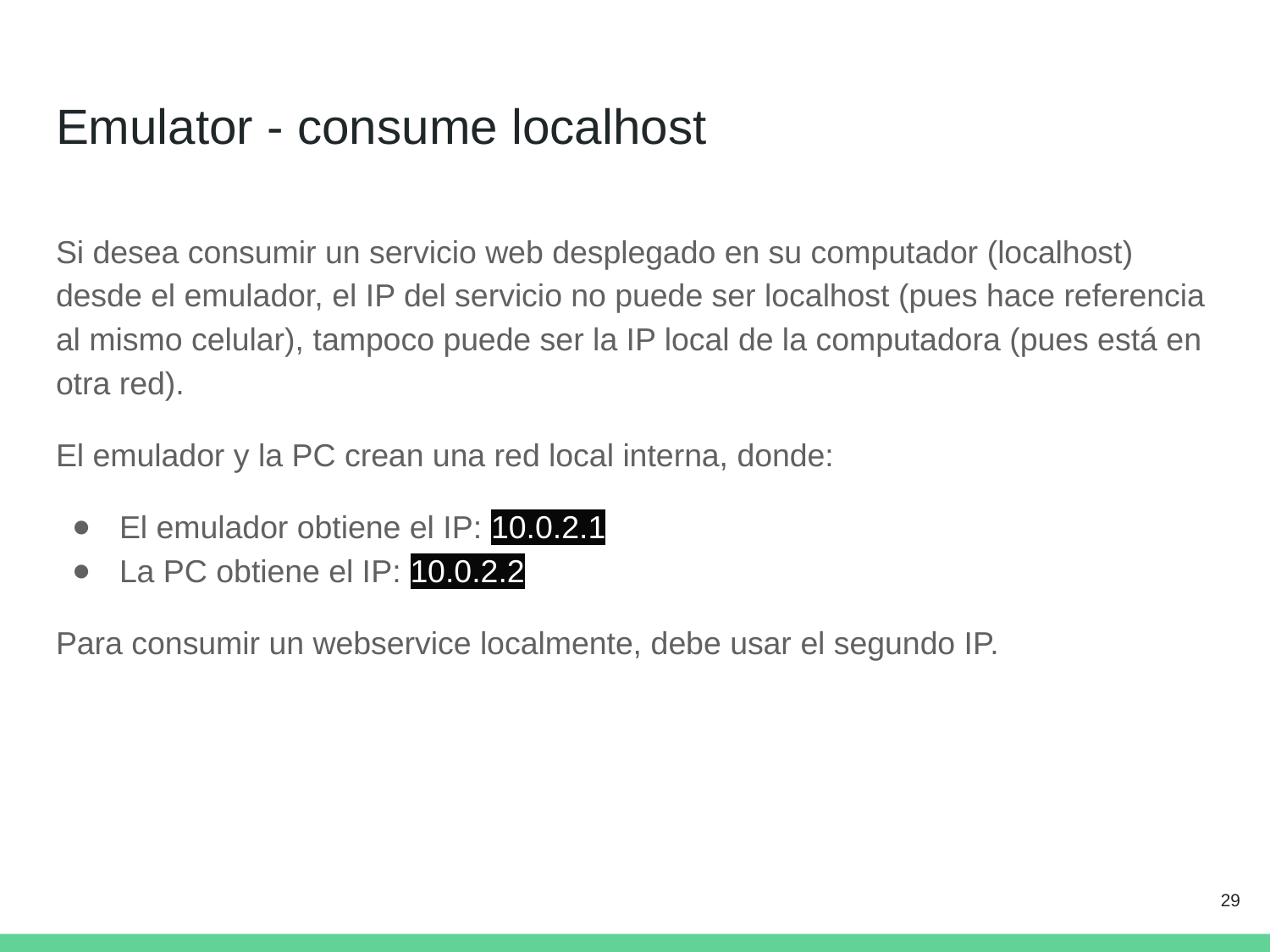

# Emulator - consume localhost
Si desea consumir un servicio web desplegado en su computador (localhost) desde el emulador, el IP del servicio no puede ser localhost (pues hace referencia al mismo celular), tampoco puede ser la IP local de la computadora (pues está en otra red).
El emulador y la PC crean una red local interna, donde:
El emulador obtiene el IP: 10.0.2.1
La PC obtiene el IP: 10.0.2.2
Para consumir un webservice localmente, debe usar el segundo IP.
29